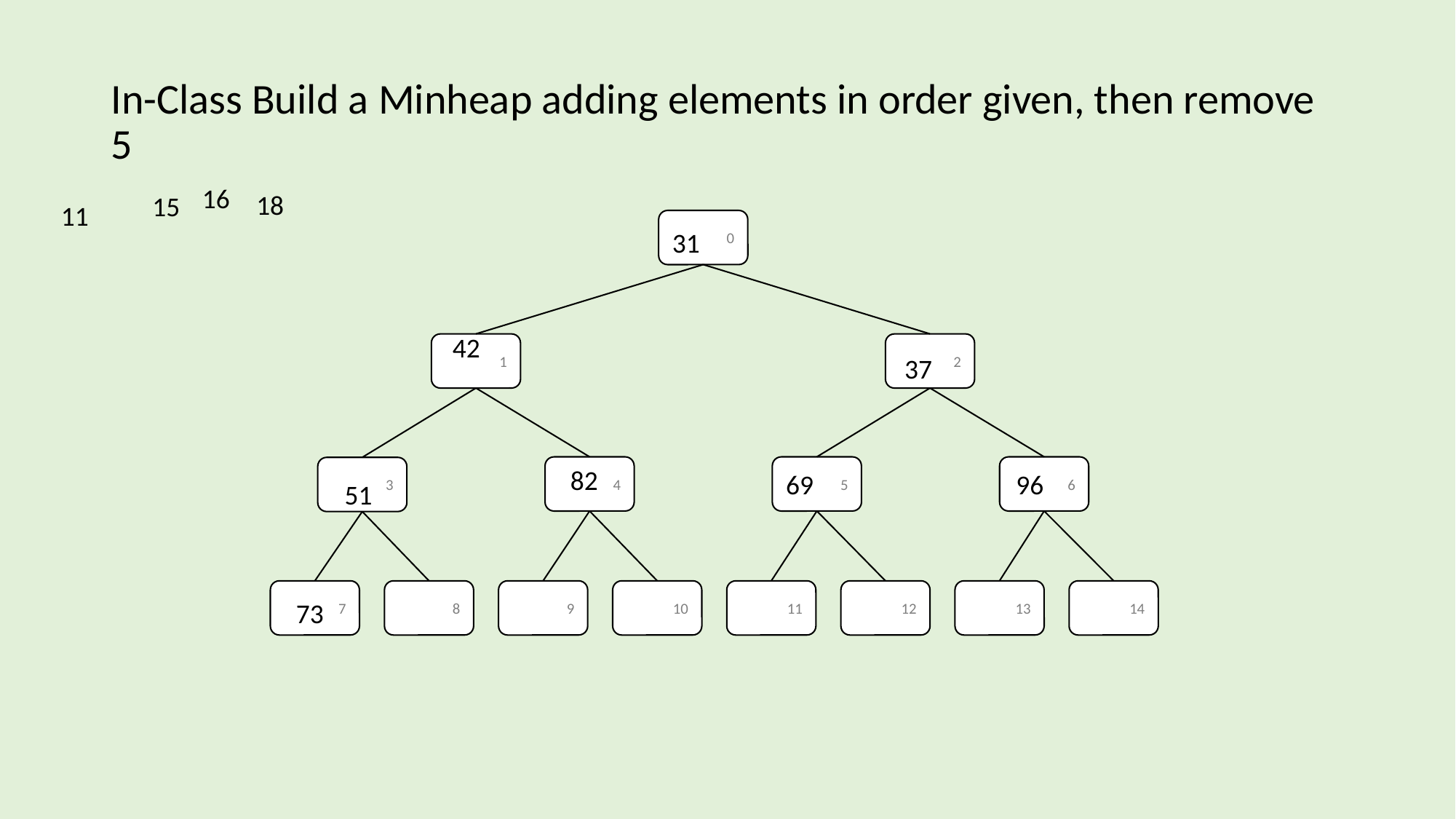

# In-Class Build a Minheap adding elements in order given, then remove 5
16
18
15
11
0
31
42
2
1
37
6
5
4
3
82
69
96
51
7
8
9
10
11
12
13
14
73